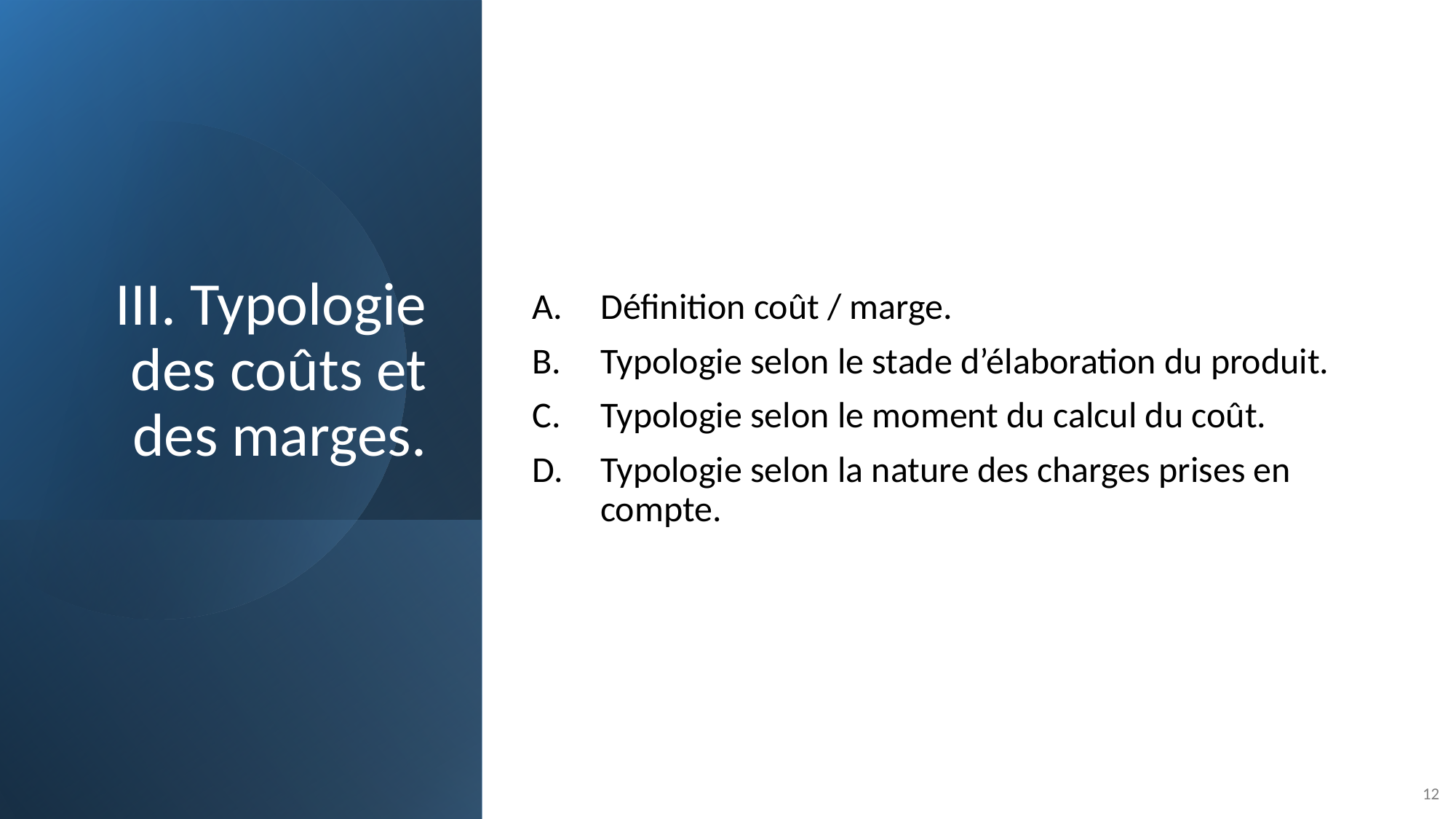

# III. Typologie des coûts et des marges.
Définition coût / marge.
Typologie selon le stade d’élaboration du produit.
Typologie selon le moment du calcul du coût.
Typologie selon la nature des charges prises en compte.

12